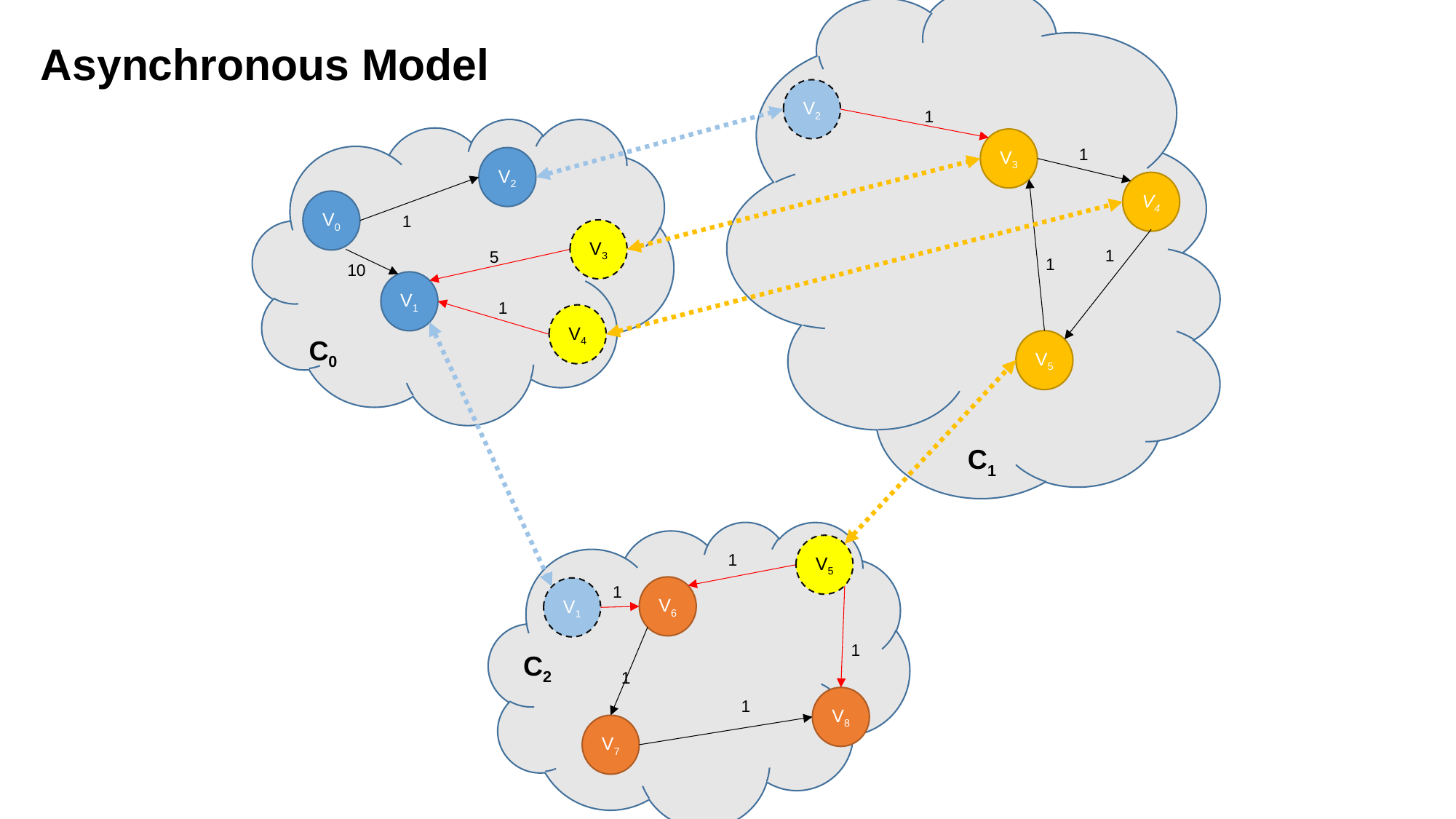

V2
1

V3
1
V2
V4
V0
1
V3
1
5
1
10
V1
1
V4
C0
V5
C1

V5
1
1
V6
V1
1
C2
1
V8
1
V7
Asynchronous Model